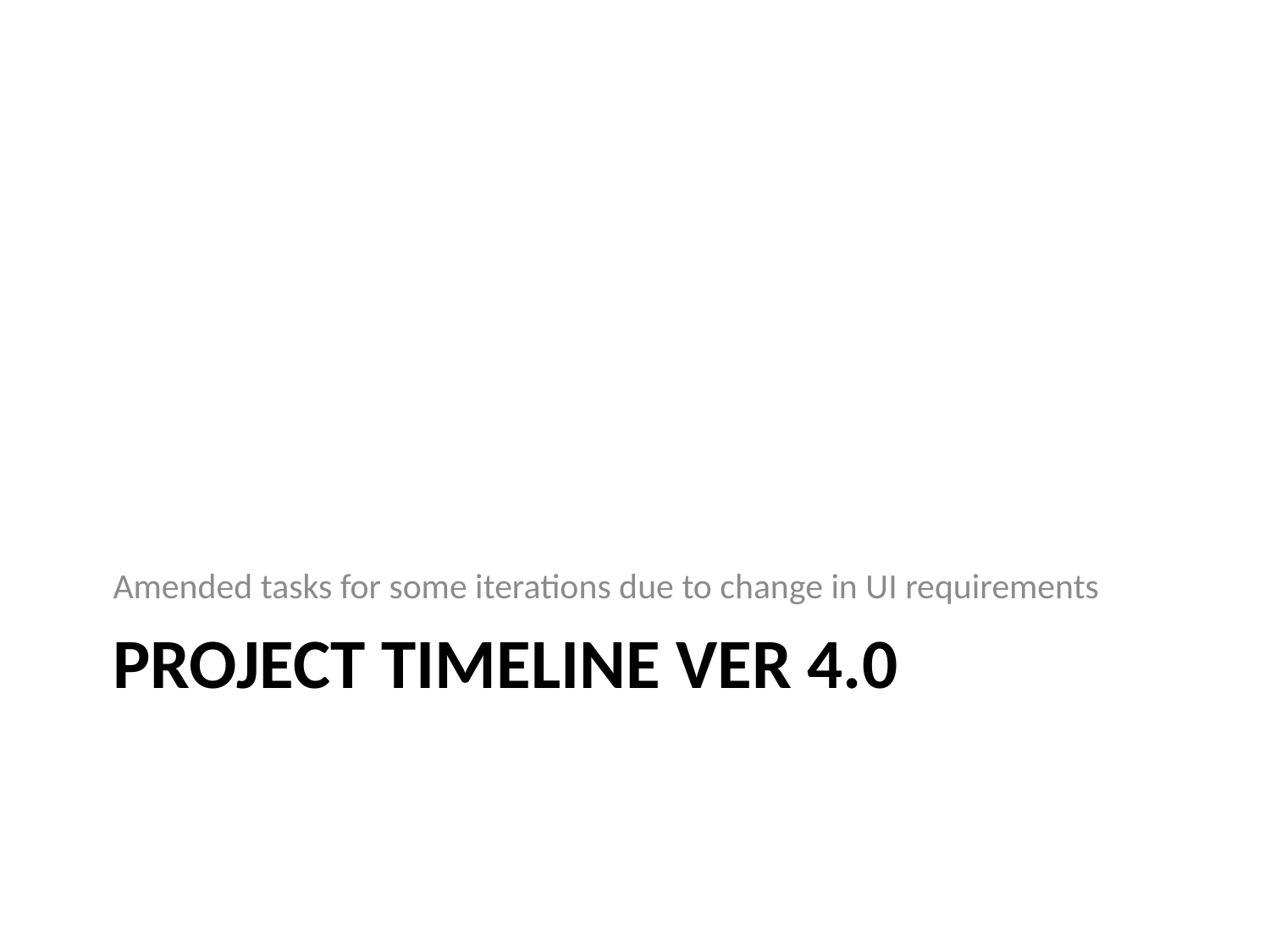

Amended tasks for some iterations due to change in UI requirements
# Project timeline ver 4.0